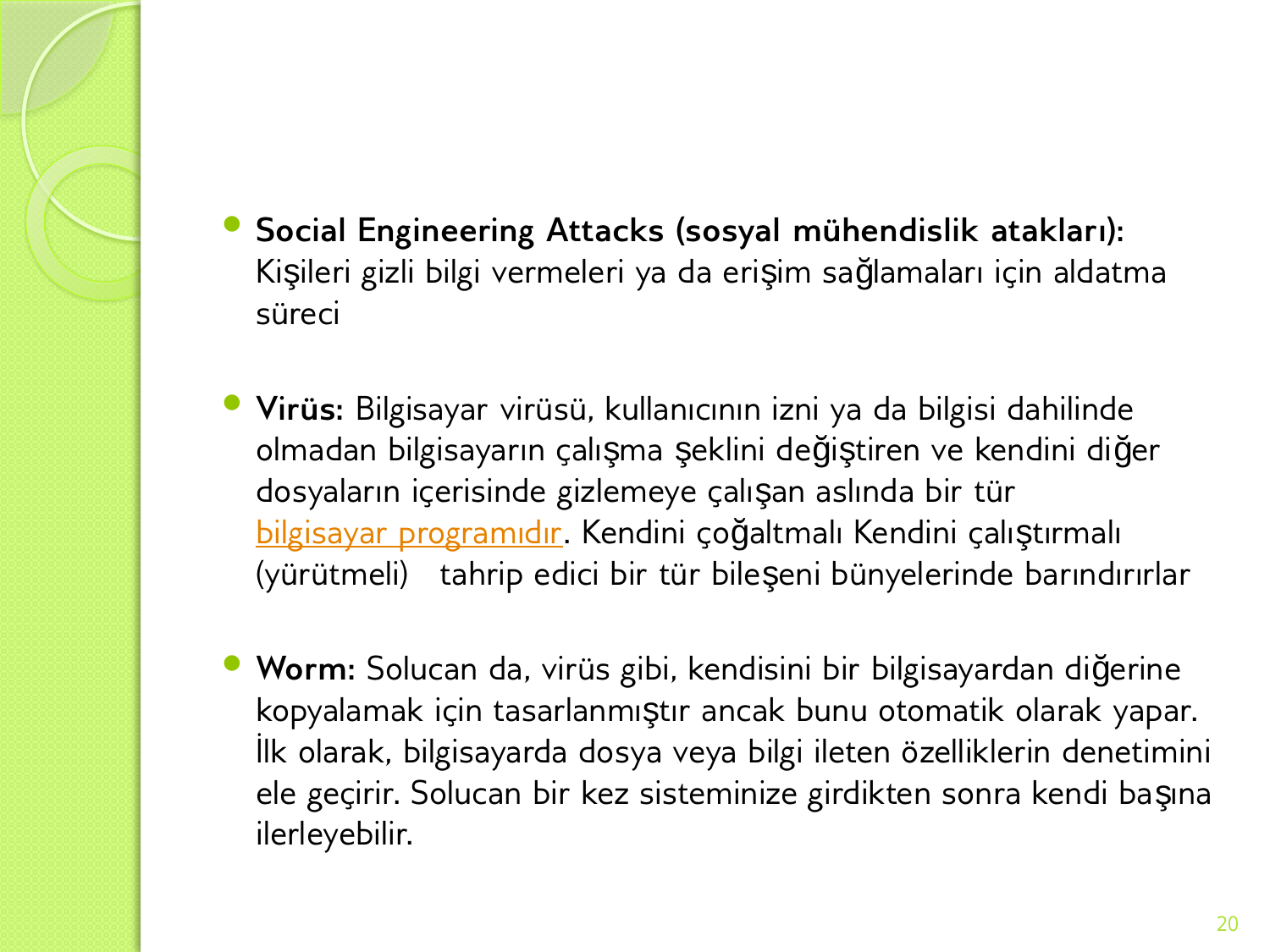

#
Social Engineering Attacks (sosyal mühendislik atakları): Kişileri gizli bilgi vermeleri ya da erişim sağlamaları için aldatma süreci

Virüs: Bilgisayar virüsü, kullanıcının izni ya da bilgisi dahilinde olmadan bilgisayarın çalışma şeklini değiştiren ve kendini diğer dosyaların içerisinde gizlemeye çalışan aslında bir tür bilgisayar programıdır. Kendini çoğaltmalı Kendini çalıştırmalı (yürütmeli)   tahrip edici bir tür bileşeni bünyelerinde barındırırlar

Worm: Solucan da, virüs gibi, kendisini bir bilgisayardan diğerine kopyalamak için tasarlanmıştır ancak bunu otomatik olarak yapar. İlk olarak, bilgisayarda dosya veya bilgi ileten özelliklerin denetimini ele geçirir. Solucan bir kez sisteminize girdikten sonra kendi başına ilerleyebilir.

20